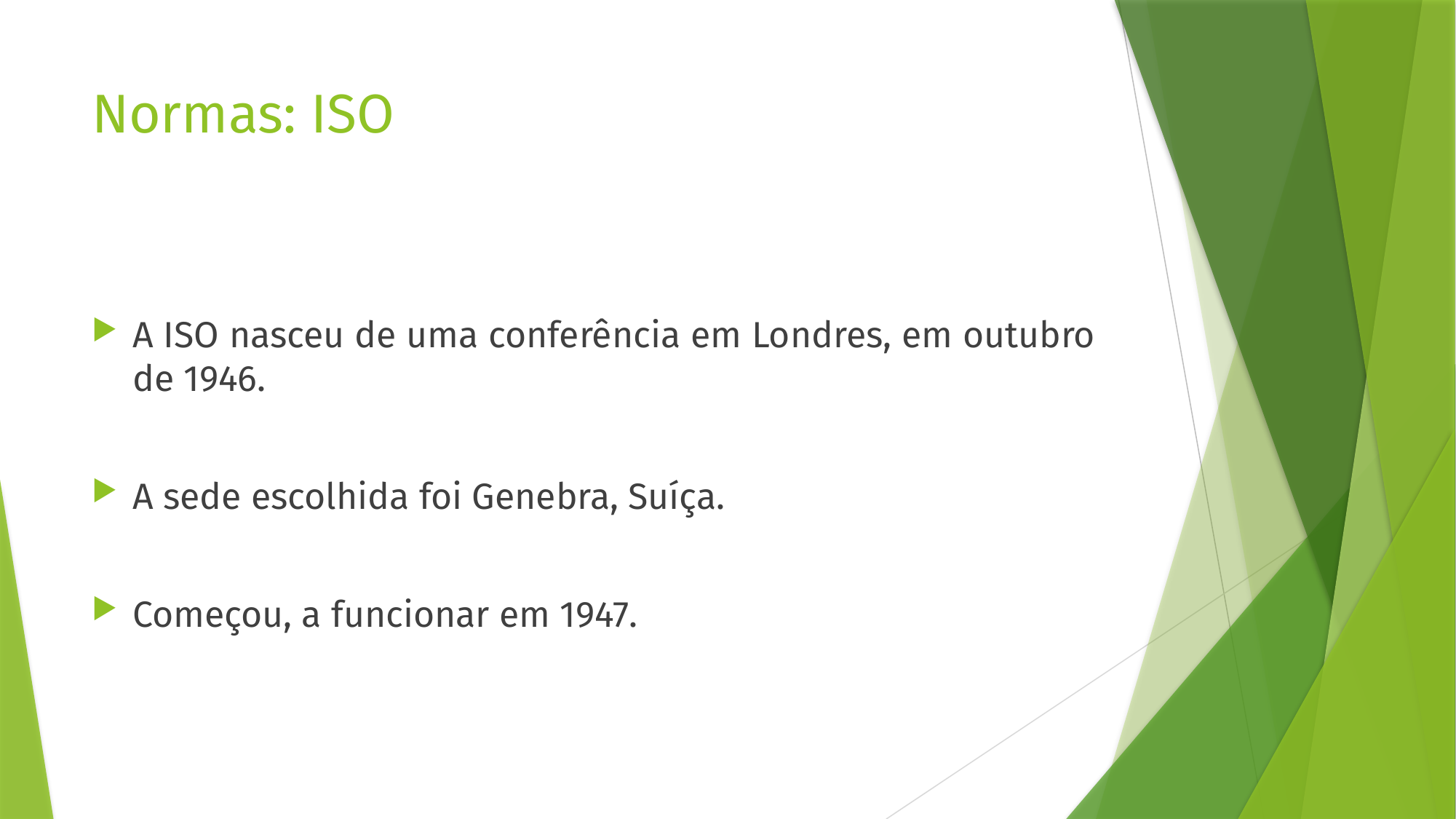

# Normas: ISO

A ISO nasceu de uma conferência em Londres, em outubro de 1946.

A sede escolhida foi Genebra, Suíça.

Começou, a funcionar em 1947.